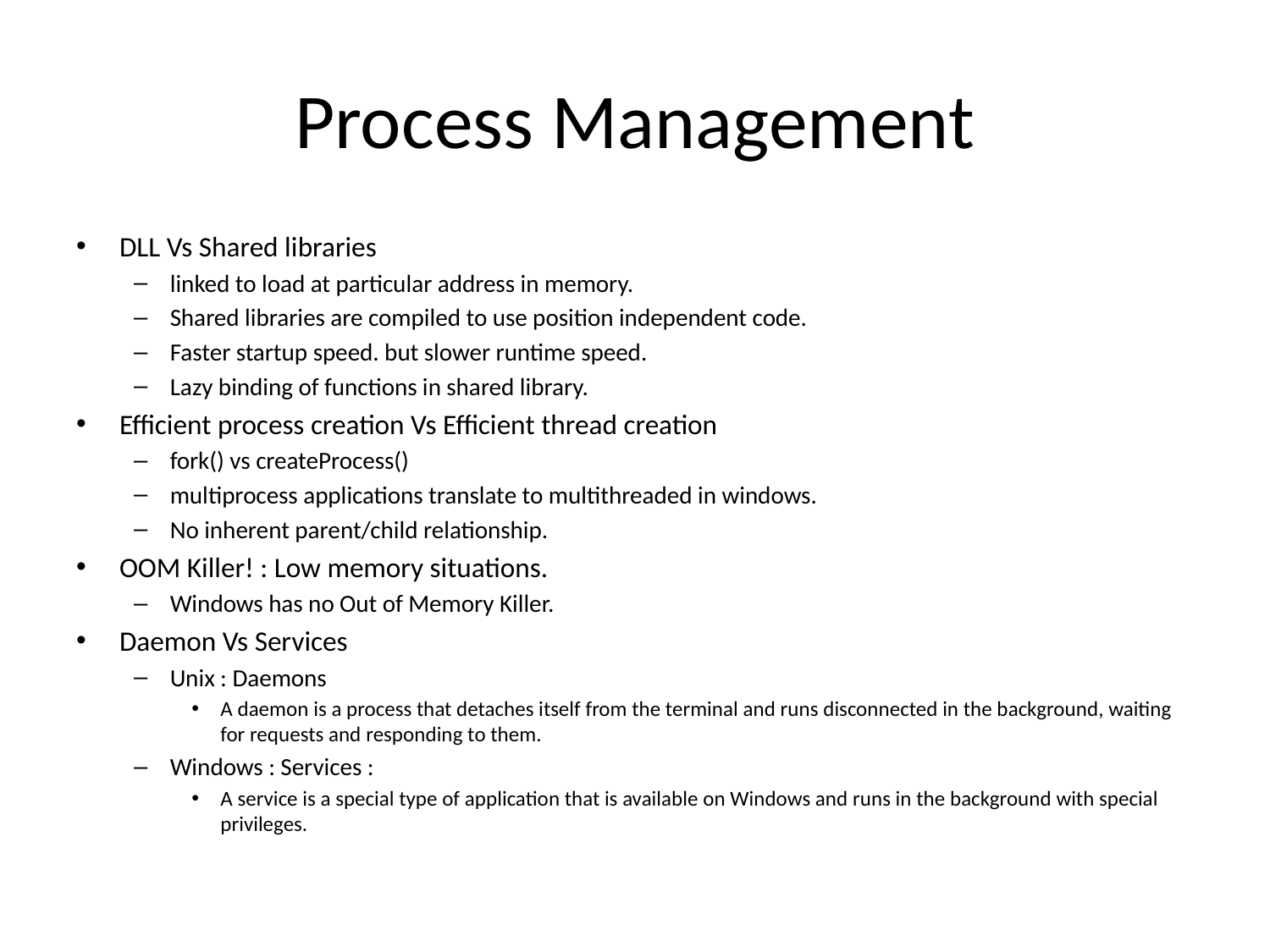

# Process Management
DLL Vs Shared libraries
linked to load at particular address in memory.
Shared libraries are compiled to use position independent code.
Faster startup speed. but slower runtime speed.
Lazy binding of functions in shared library.
Efficient process creation Vs Efficient thread creation
fork() vs createProcess()
multiprocess applications translate to multithreaded in windows.
No inherent parent/child relationship.
OOM Killer! : Low memory situations.
Windows has no Out of Memory Killer.
Daemon Vs Services
Unix : Daemons
A daemon is a process that detaches itself from the terminal and runs disconnected in the background, waiting for requests and responding to them.
Windows : Services :
A service is a special type of application that is available on Windows and runs in the background with special privileges.